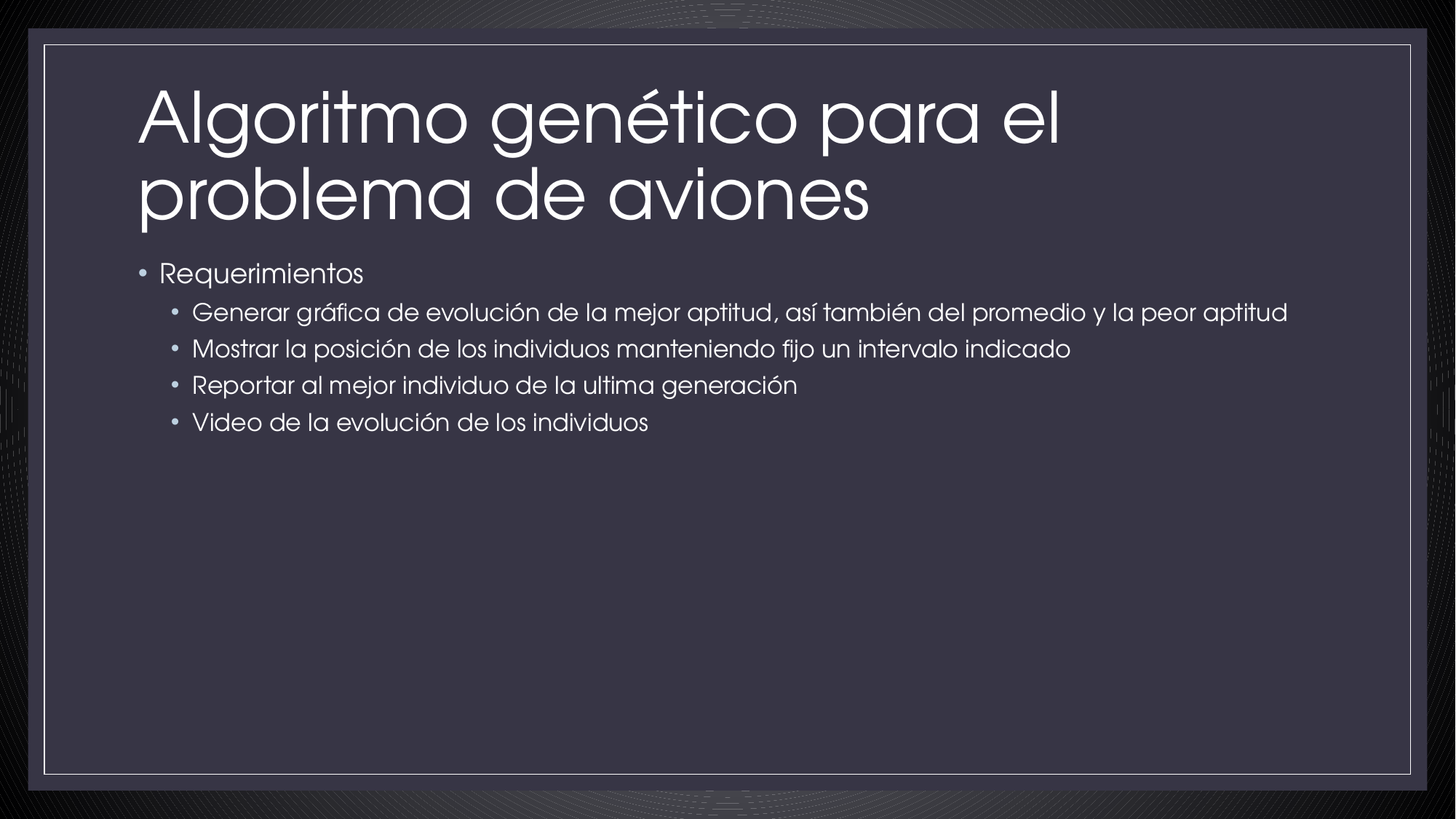

# Algoritmo genético para el problema de aviones
Requerimientos
Generar gráfica de evolución de la mejor aptitud, así también del promedio y la peor aptitud
Mostrar la posición de los individuos manteniendo fijo un intervalo indicado
Reportar al mejor individuo de la ultima generación
Video de la evolución de los individuos